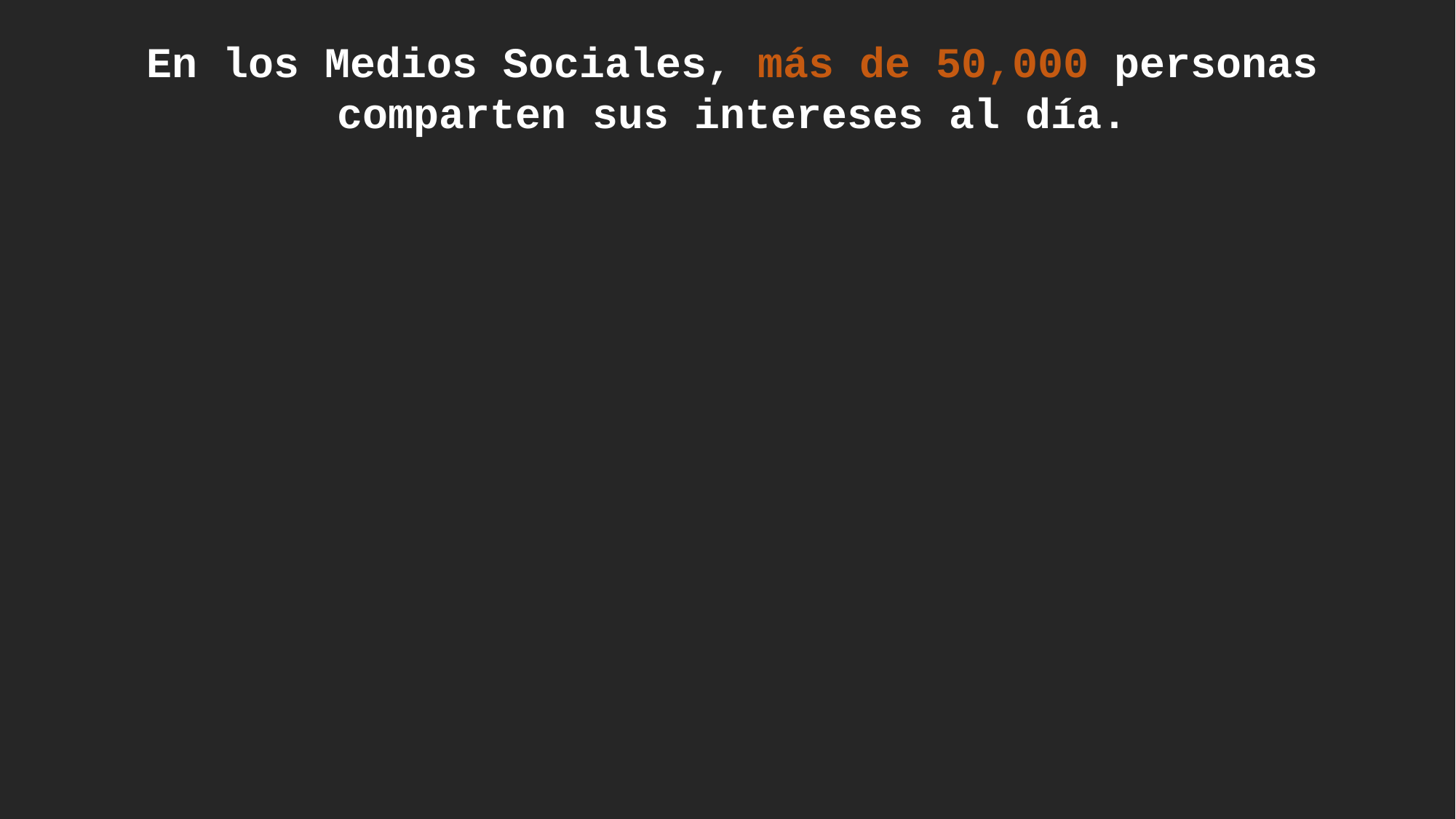

En los Medios Sociales, más de 50,000 personas comparten sus intereses al día.